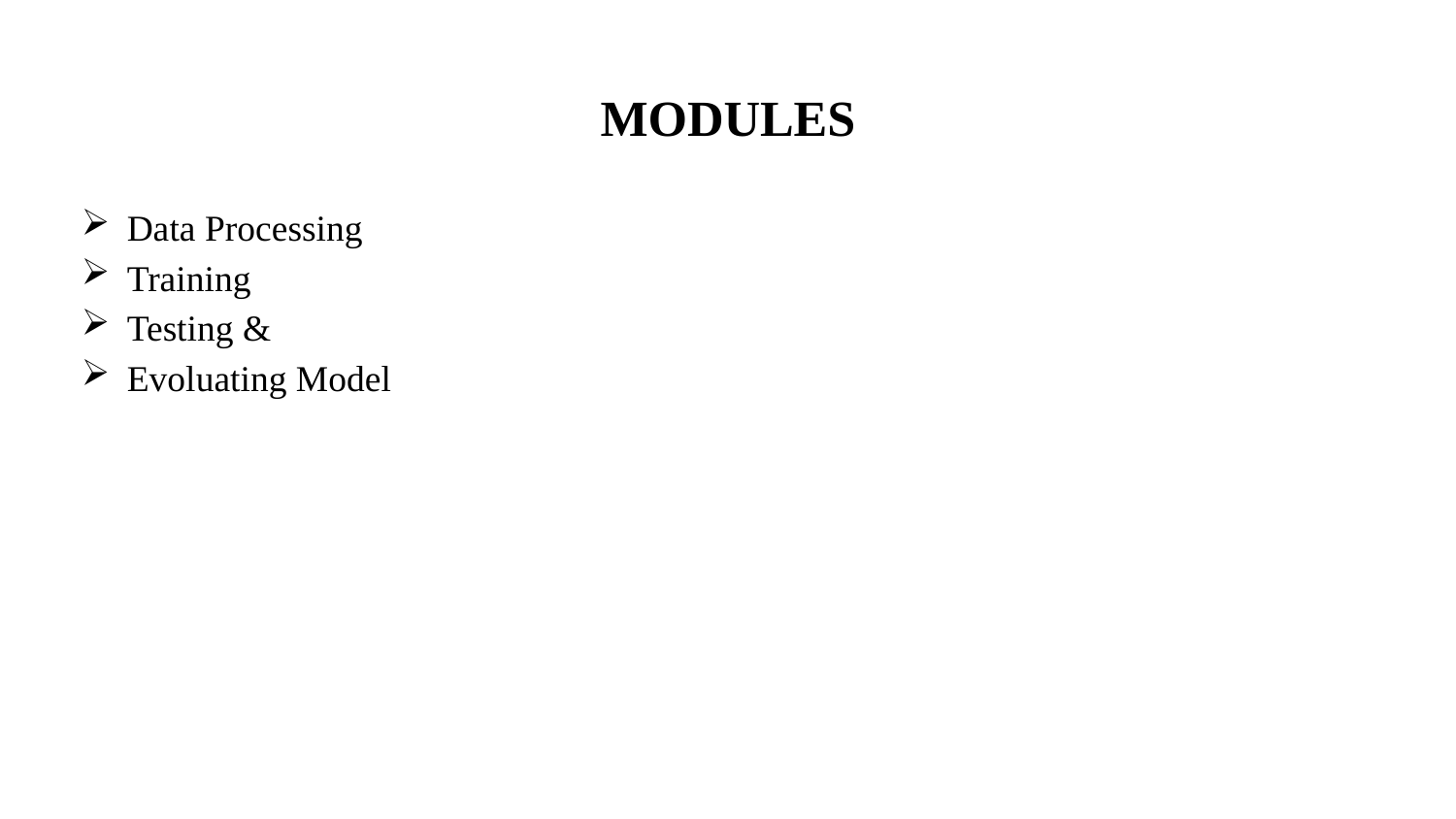

# MODULES
Data Processing
Training
Testing &
Evoluating Model